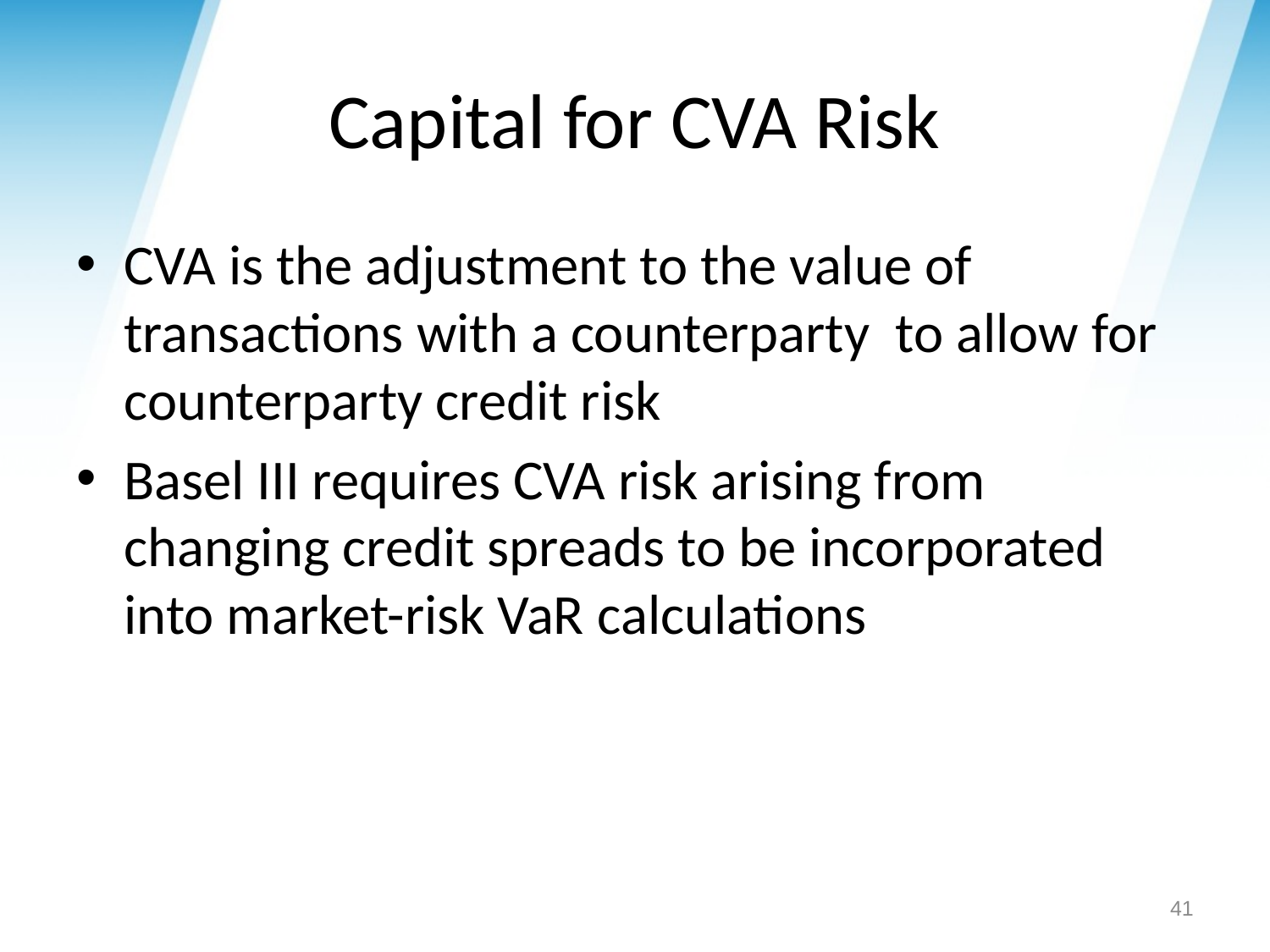

# Capital for CVA Risk
CVA is the adjustment to the value of transactions with a counterparty  to allow for counterparty credit risk
Basel III requires CVA risk arising from changing credit spreads to be incorporated into market-risk VaR calculations

41